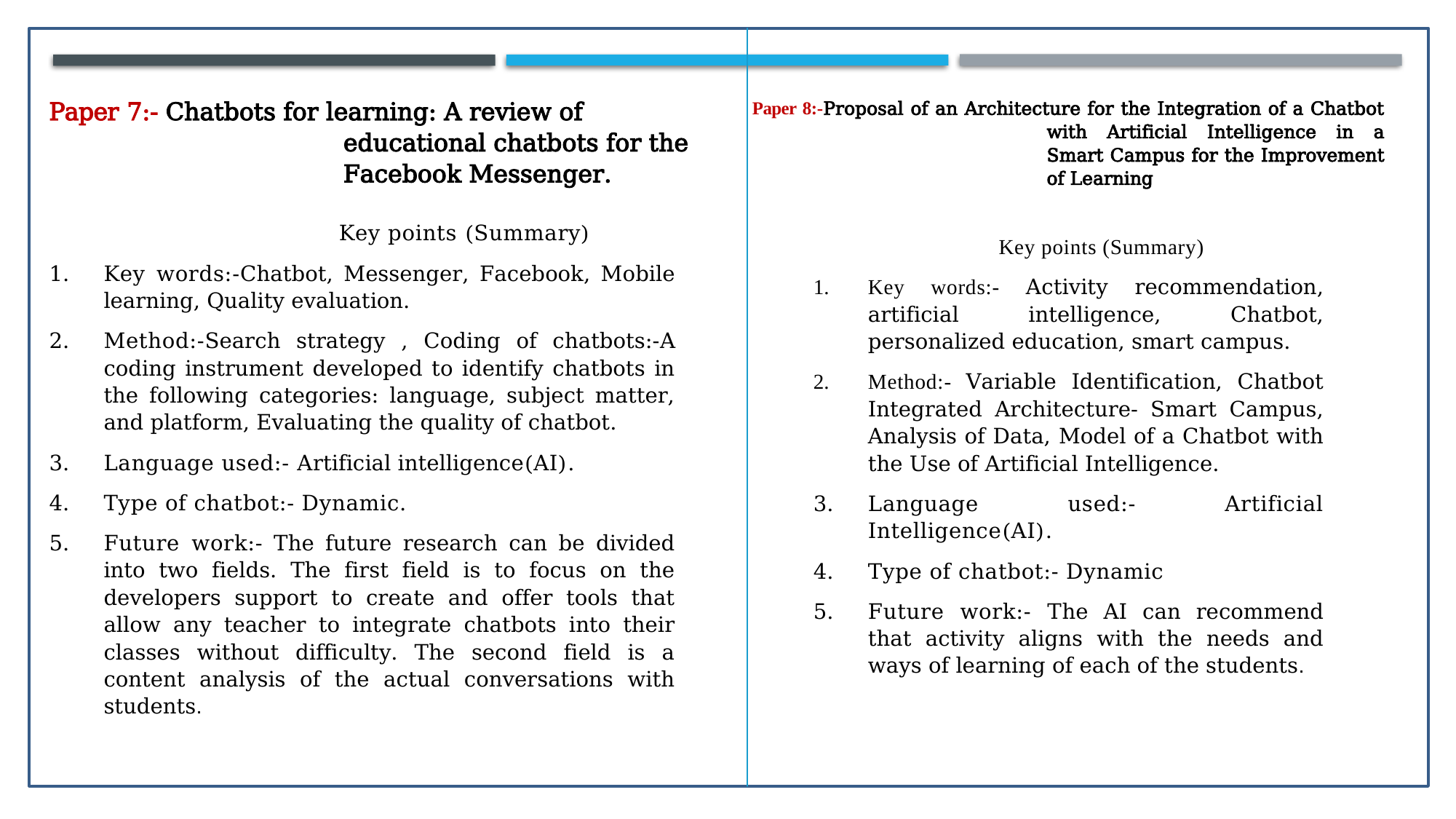

Paper 7:- Chatbots for learning: A review of educational chatbots for the Facebook Messenger.
Paper 8:-Proposal of an Architecture for the Integration of a Chatbot with Artificial Intelligence in a Smart Campus for the Improvement of Learning
                                        Key points (Summary)
Key words:-Chatbot, Messenger, Facebook, Mobile learning, Quality evaluation.
Method:-Search strategy , Coding of chatbots:-A coding instrument developed to identify chatbots in the following categories: language, subject matter, and platform, Evaluating the quality of chatbot.
Language used:- Artificial intelligence(AI).
Type of chatbot:- Dynamic.
Future work:- The future research can be divided into two fields. The first field is to focus on the developers support to create and offer tools that allow any teacher to integrate chatbots into their classes without difficulty. The second field is a content analysis of the actual conversations with students.
                                Key points (Summary)
Key words:- Activity recommendation, artificial intelligence, Chatbot, personalized education, smart campus.
Method:- Variable Identification, Chatbot Integrated Architecture- Smart Campus, Analysis of Data, Model of a Chatbot with the Use of Artificial Intelligence.
Language used:- Artificial Intelligence(AI).
Type of chatbot:- Dynamic
Future work:- The AI can recommend that activity aligns with the needs and ways of learning of each of the students.